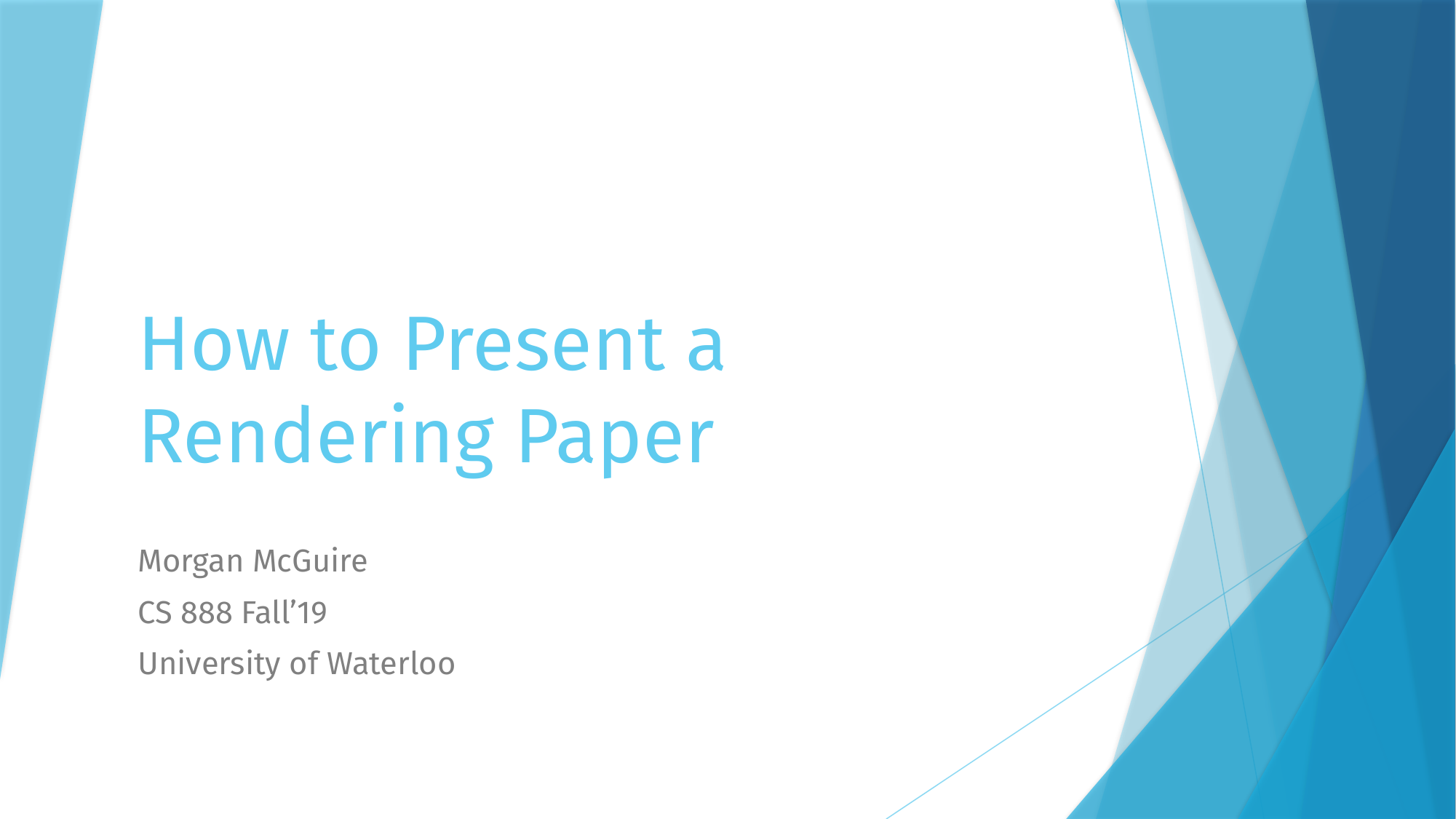

# How to Present a Rendering Paper

Morgan McGuire
CS 888 Fall’19
University of Waterloo